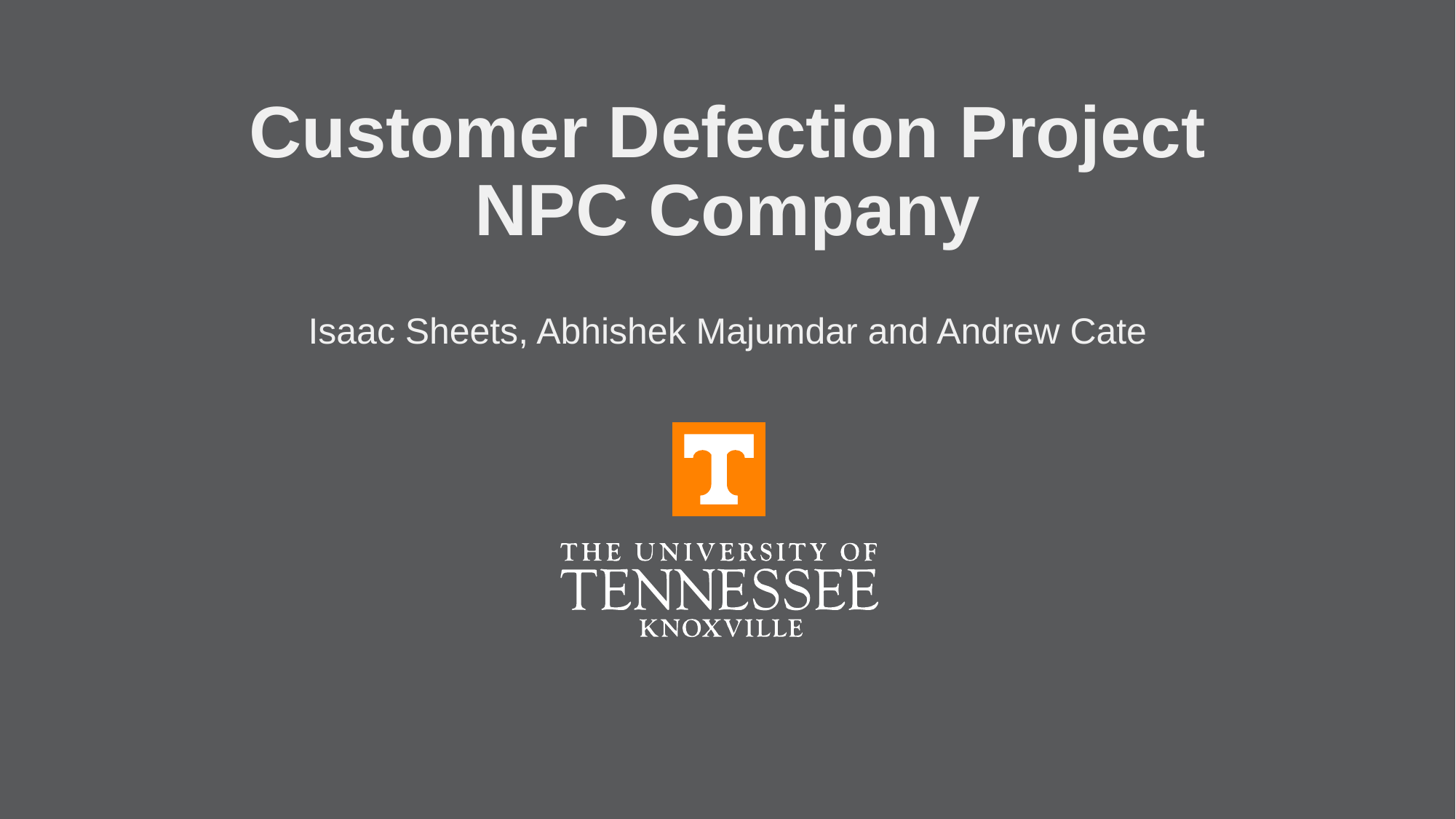

# Customer Defection Project NPC Company
Isaac Sheets, Abhishek Majumdar and Andrew Cate